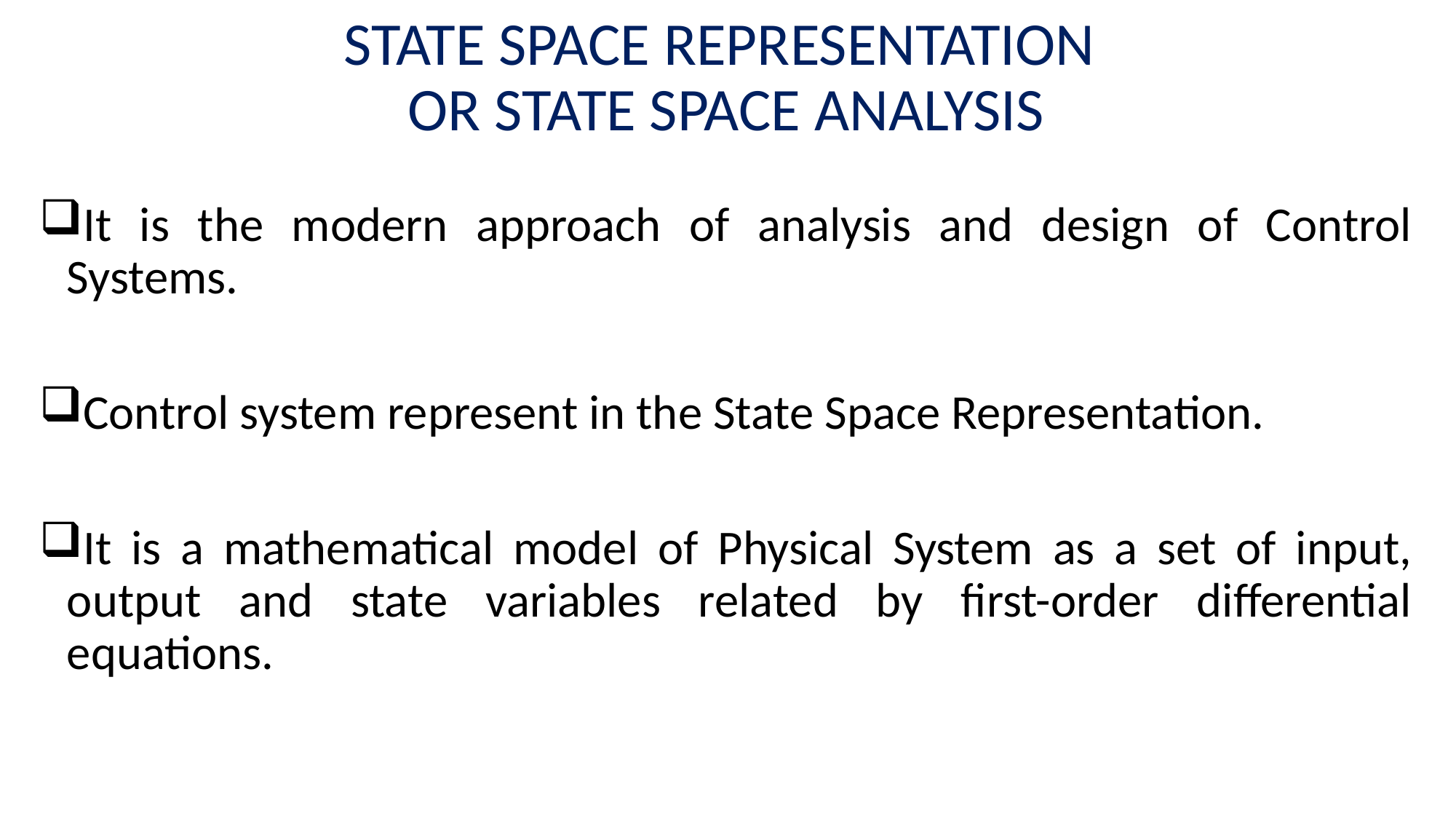

STATE SPACE REPRESENTATION
OR STATE SPACE ANALYSIS
It is the modern approach of analysis and design of Control Systems.

Control system represent in the State Space Representation.

It is a mathematical model of Physical System as a set of input, output and state variables related by first-order differential equations.